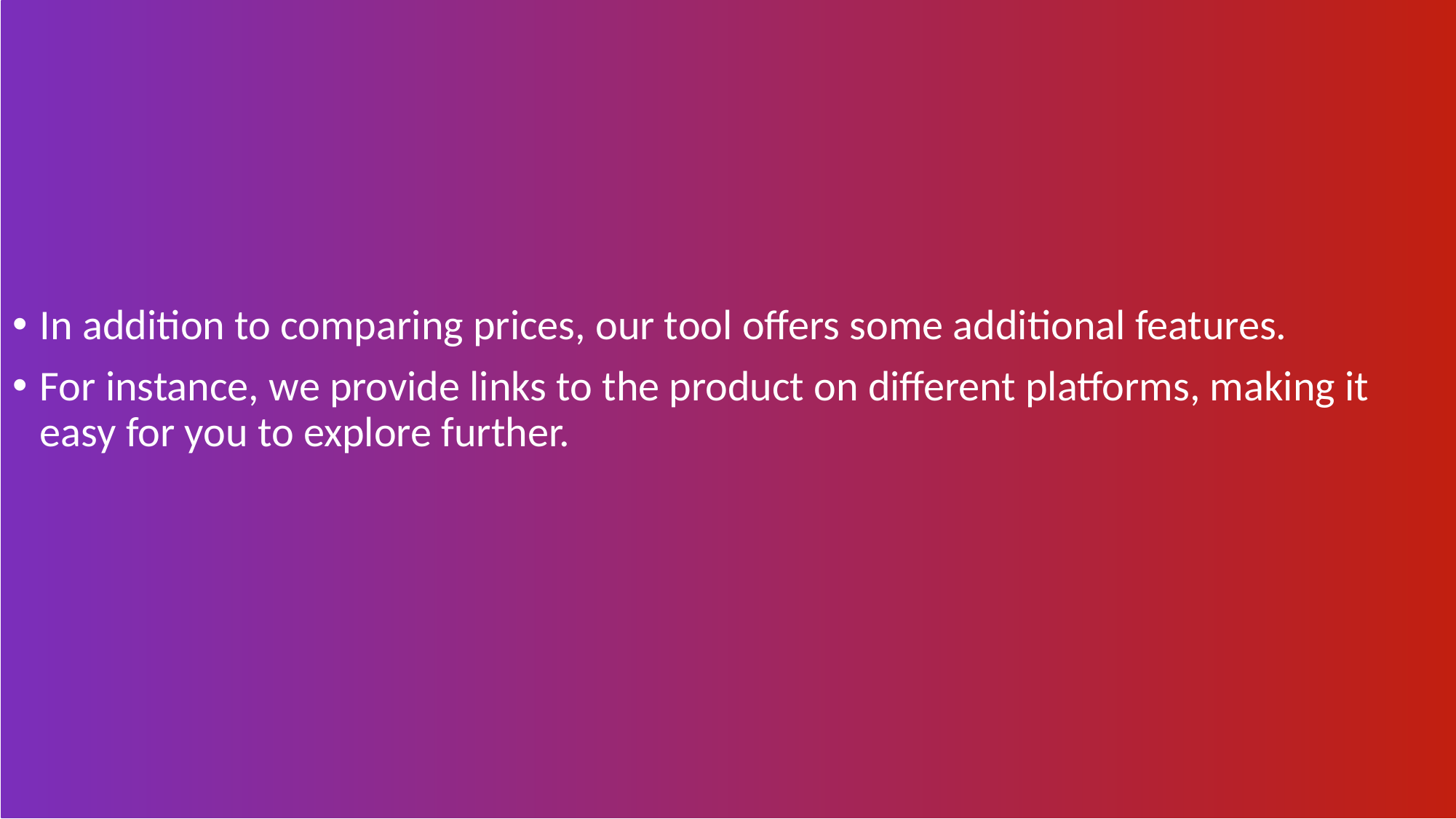

In addition to comparing prices, our tool offers some additional features.
For instance, we provide links to the product on different platforms, making it easy for you to explore further.